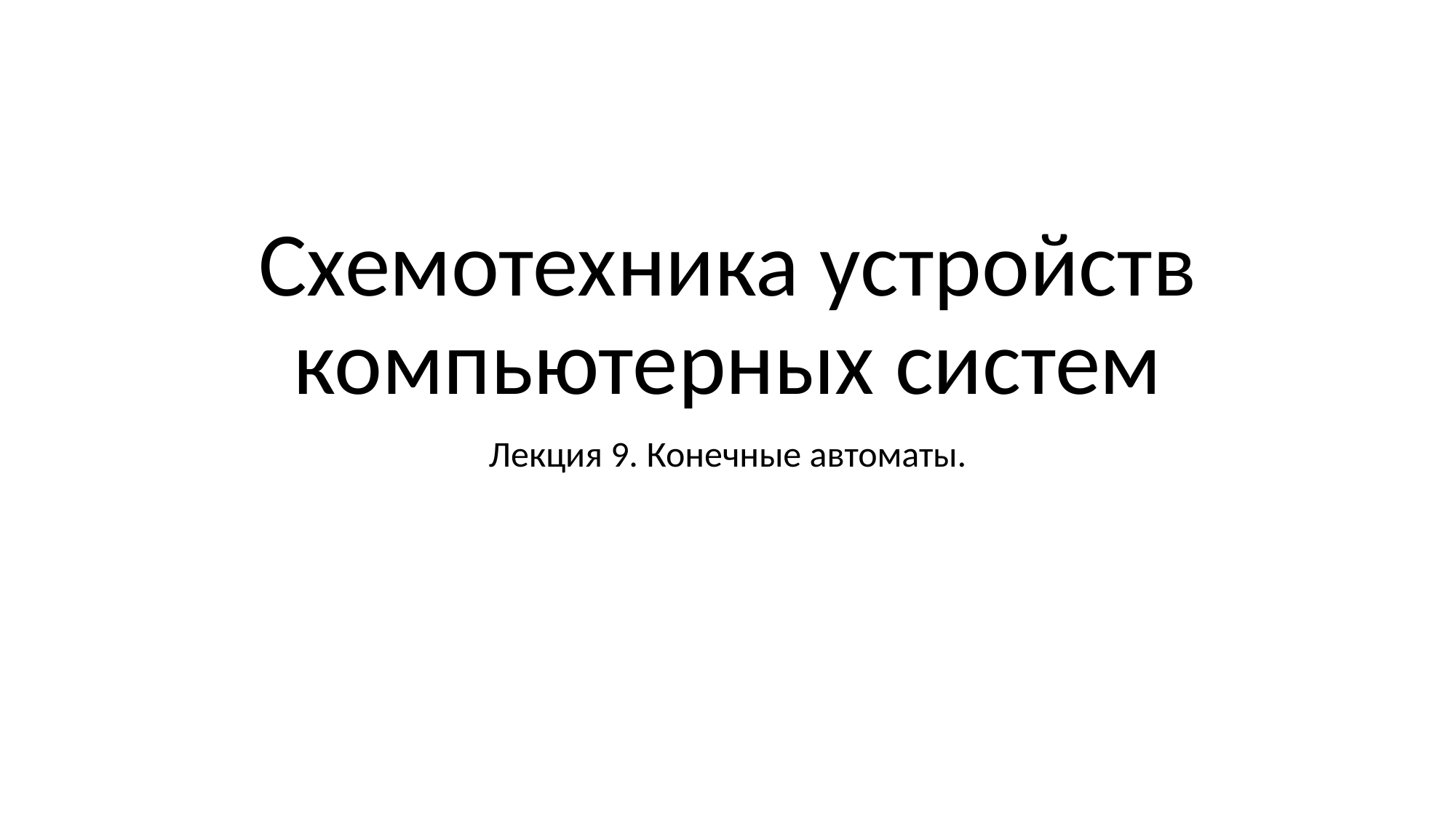

# Схемотехника устройств компьютерных систем
Лекция 9. Конечные автоматы.